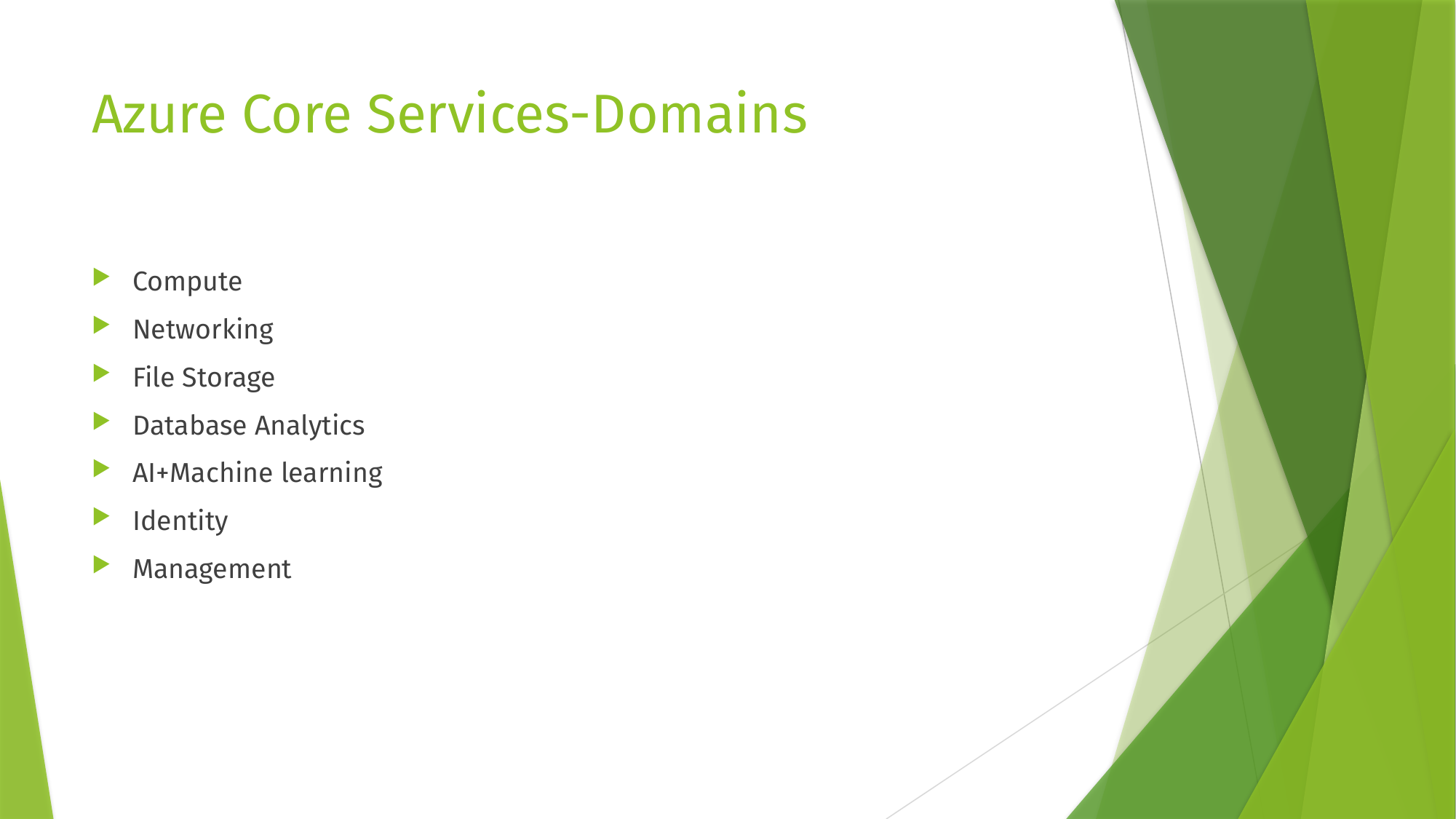

# Azure Core Services-Domains
Compute
Networking
File Storage
Database Analytics
AI+Machine learning
Identity
Management